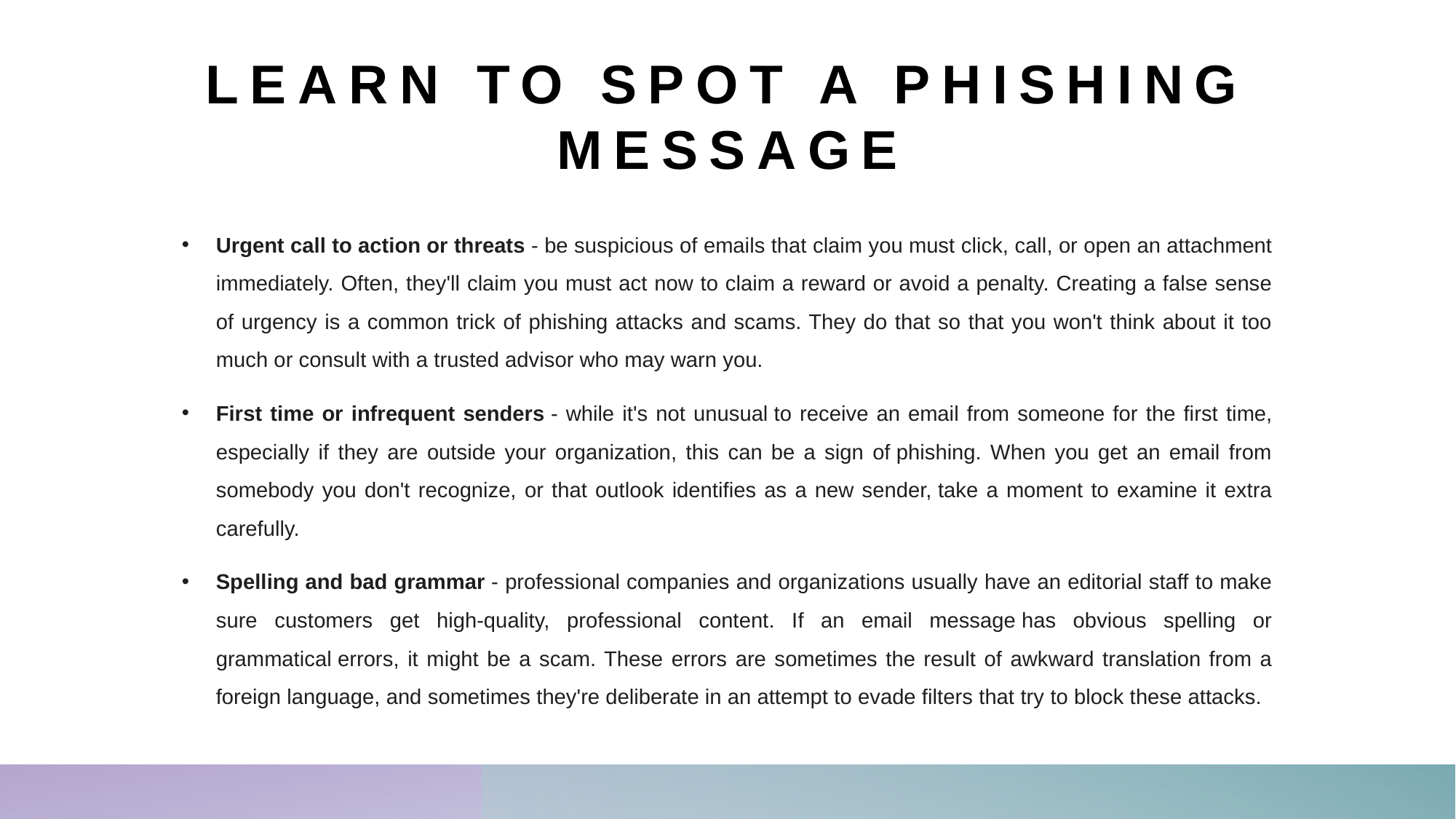

# Learn to spot a phishing message
Urgent call to action or threats - be suspicious of emails that claim you must click, call, or open an attachment immediately. Often, they'll claim you must act now to claim a reward or avoid a penalty. Creating a false sense of urgency is a common trick of phishing attacks and scams. They do that so that you won't think about it too much or consult with a trusted advisor who may warn you.
First time or infrequent senders - while it's not unusual to receive an email from someone for the first time, especially if they are outside your organization, this can be a sign of phishing. When you get an email from somebody you don't recognize, or that outlook identifies as a new sender, take a moment to examine it extra carefully.
Spelling and bad grammar - professional companies and organizations usually have an editorial staff to make sure customers get high-quality, professional content. If an email message has obvious spelling or grammatical errors, it might be a scam. These errors are sometimes the result of awkward translation from a foreign language, and sometimes they're deliberate in an attempt to evade filters that try to block these attacks.